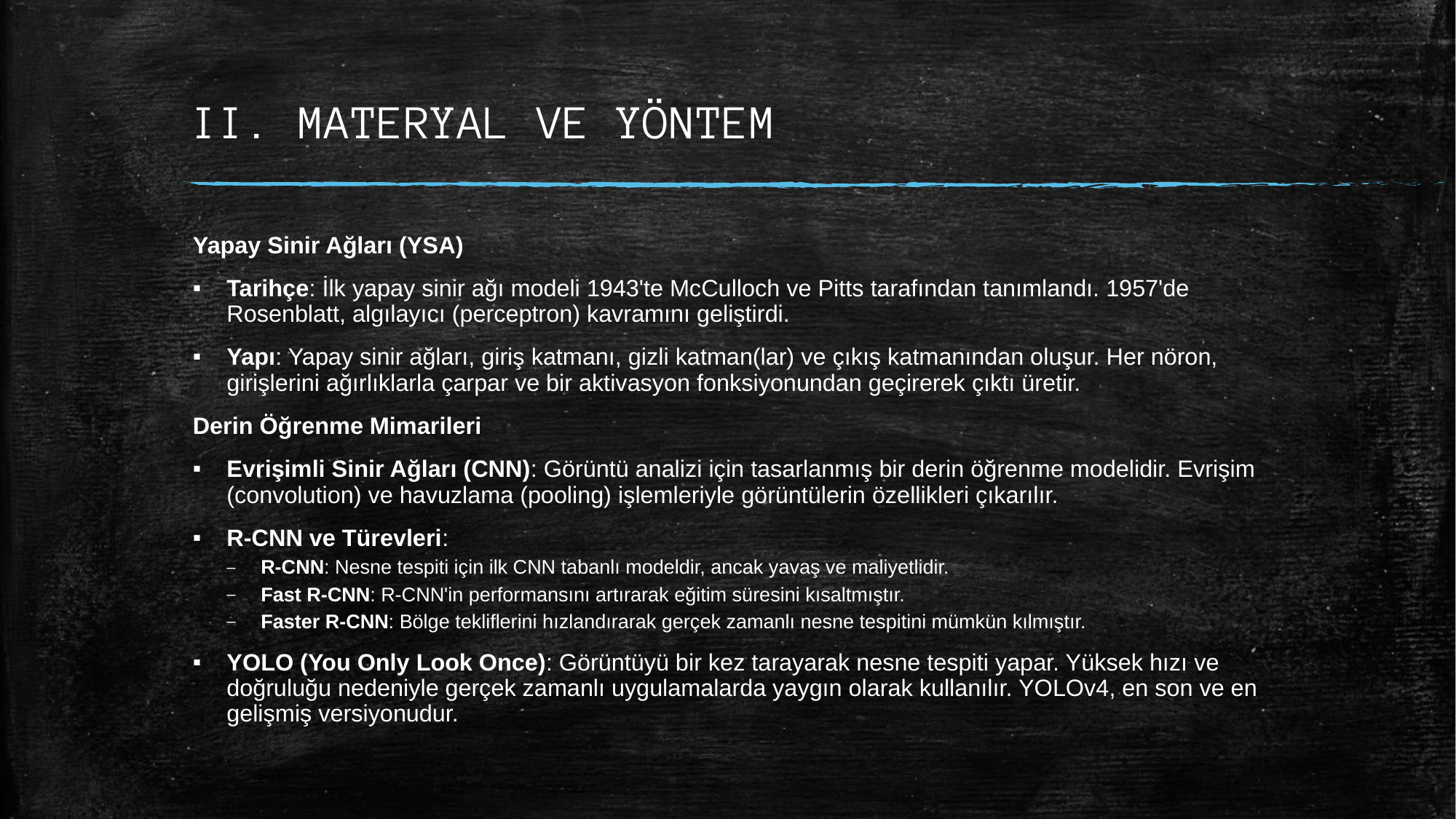

# II. MATERYAL VE YÖNTEM
Yapay Sinir Ağları (YSA)
Tarihçe: İlk yapay sinir ağı modeli 1943'te McCulloch ve Pitts tarafından tanımlandı. 1957'de Rosenblatt, algılayıcı (perceptron) kavramını geliştirdi.
Yapı: Yapay sinir ağları, giriş katmanı, gizli katman(lar) ve çıkış katmanından oluşur. Her nöron, girişlerini ağırlıklarla çarpar ve bir aktivasyon fonksiyonundan geçirerek çıktı üretir.
Derin Öğrenme Mimarileri
Evrişimli Sinir Ağları (CNN): Görüntü analizi için tasarlanmış bir derin öğrenme modelidir. Evrişim (convolution) ve havuzlama (pooling) işlemleriyle görüntülerin özellikleri çıkarılır.
R-CNN ve Türevleri:
R-CNN: Nesne tespiti için ilk CNN tabanlı modeldir, ancak yavaş ve maliyetlidir.
Fast R-CNN: R-CNN'in performansını artırarak eğitim süresini kısaltmıştır.
Faster R-CNN: Bölge tekliflerini hızlandırarak gerçek zamanlı nesne tespitini mümkün kılmıştır.
YOLO (You Only Look Once): Görüntüyü bir kez tarayarak nesne tespiti yapar. Yüksek hızı ve doğruluğu nedeniyle gerçek zamanlı uygulamalarda yaygın olarak kullanılır. YOLOv4, en son ve en gelişmiş versiyonudur.